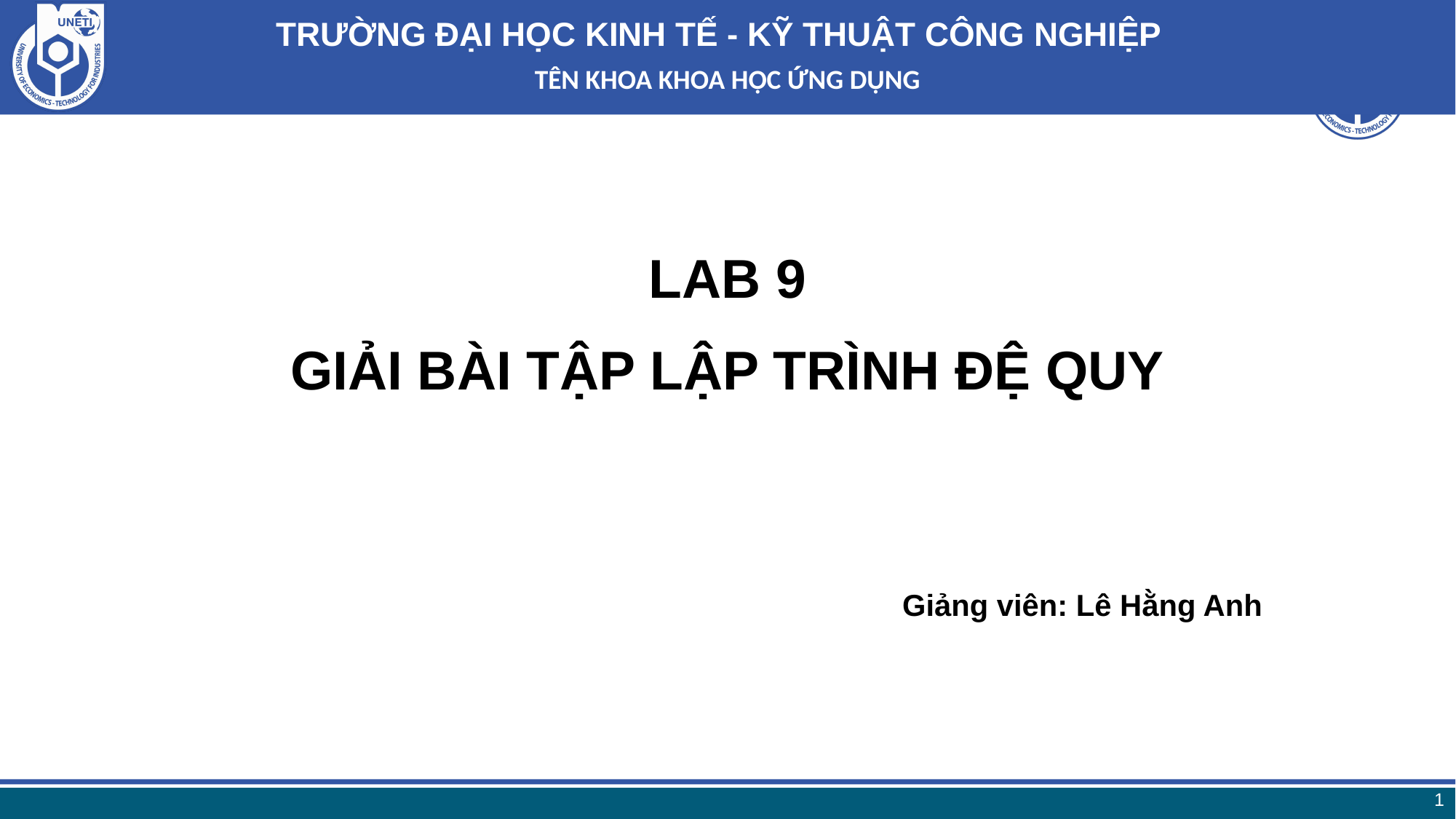

TÊN KHOA KHOA HỌC ỨNG DỤNG
# LAB 9 GIẢI BÀI TẬP LẬP TRÌNH ĐỆ QUY
Giảng viên: Lê Hằng Anh
1